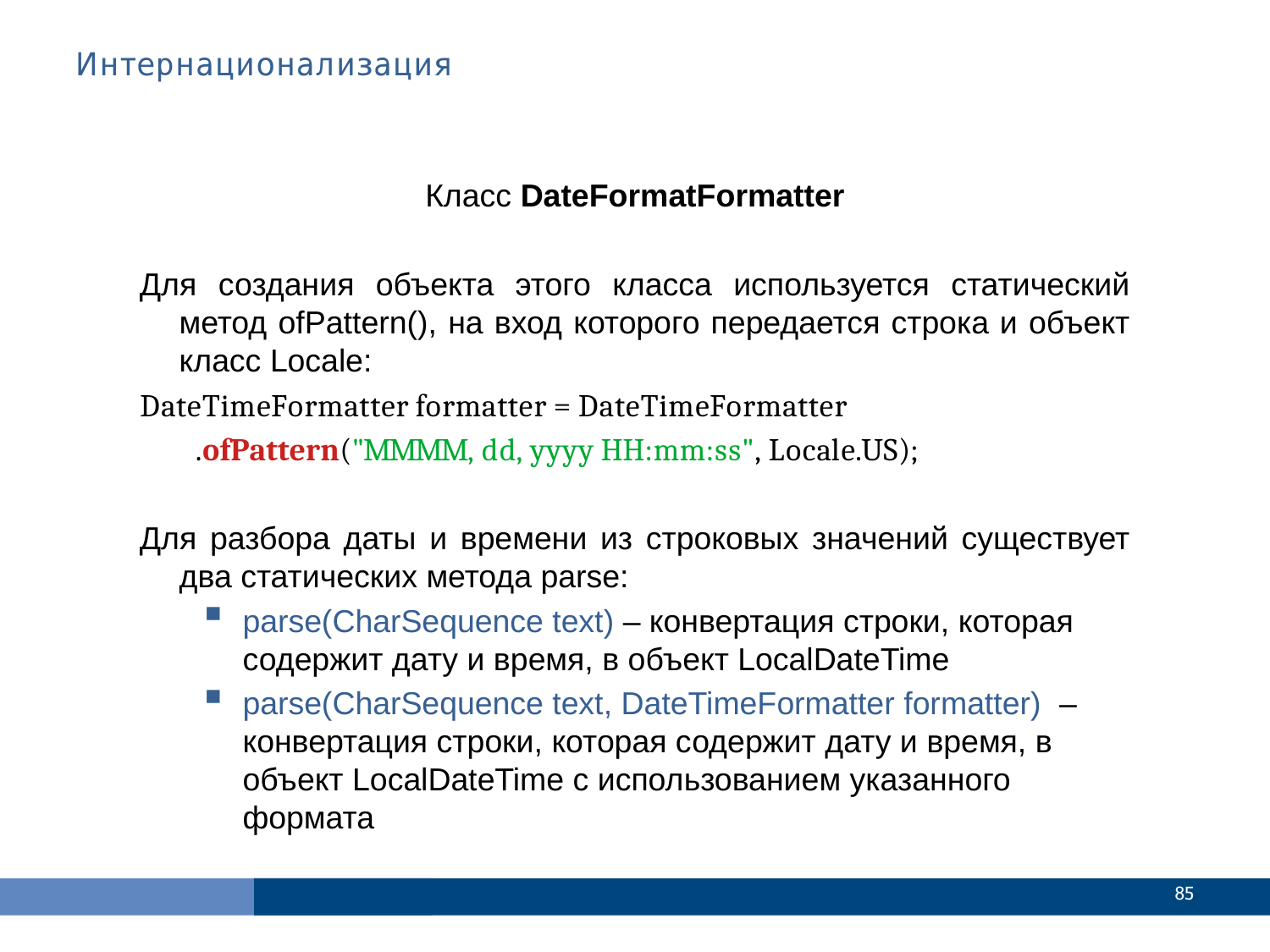

Интернационализация
Класс DateFormatFormatter

Для создания объекта этого класса используется статический метод ofPattern(), на вход которого передается строка и объект класс Locale:
DateTimeFormatter formatter = DateTimeFormatter
        .ofPattern("MMMM, dd, yyyy HH:mm:ss", Locale.US);

Для разбора даты и времени из строковых значений существует два статических метода parse:
parse(CharSequence text) – конвертация строки, которая содержит дату и время, в объект LocalDateTime
parse(CharSequence text, DateTimeFormatter formatter)  – конвертация строки, которая содержит дату и время, в объект LocalDateTime с использованием указанного формата
85